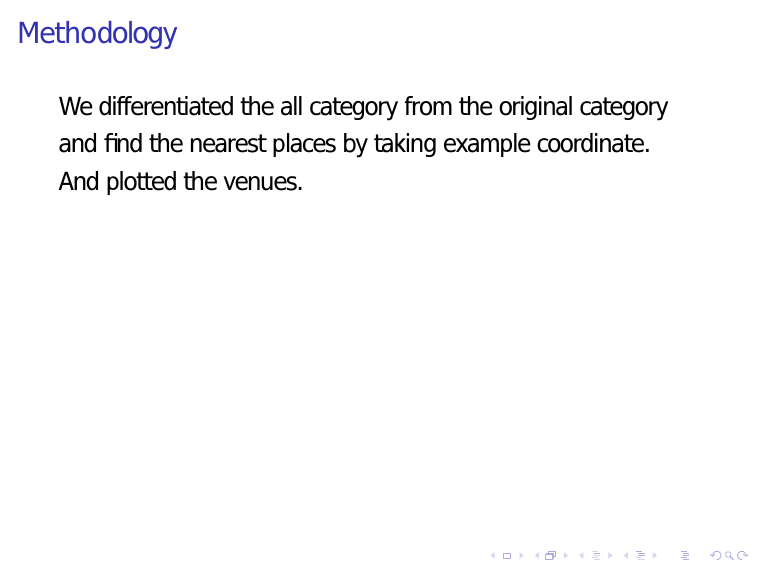

# Methodology
We differentiated the all category from the original category
and find the nearest places by taking example coordinate.
And plotted the venues.